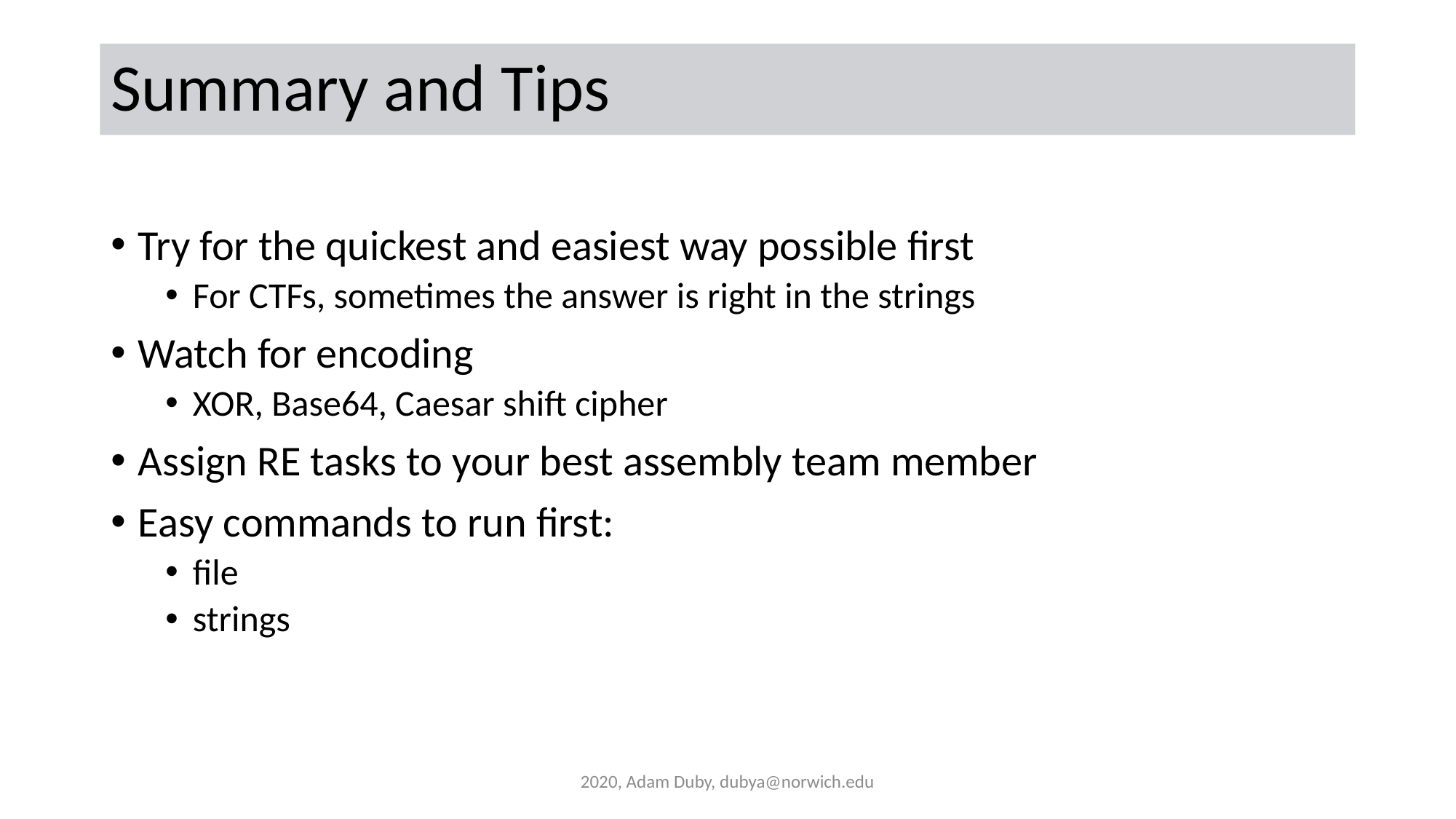

# Summary and Tips
Try for the quickest and easiest way possible first
For CTFs, sometimes the answer is right in the strings
Watch for encoding
XOR, Base64, Caesar shift cipher
Assign RE tasks to your best assembly team member
Easy commands to run first:
file
strings

2020, Adam Duby, dubya@norwich.edu